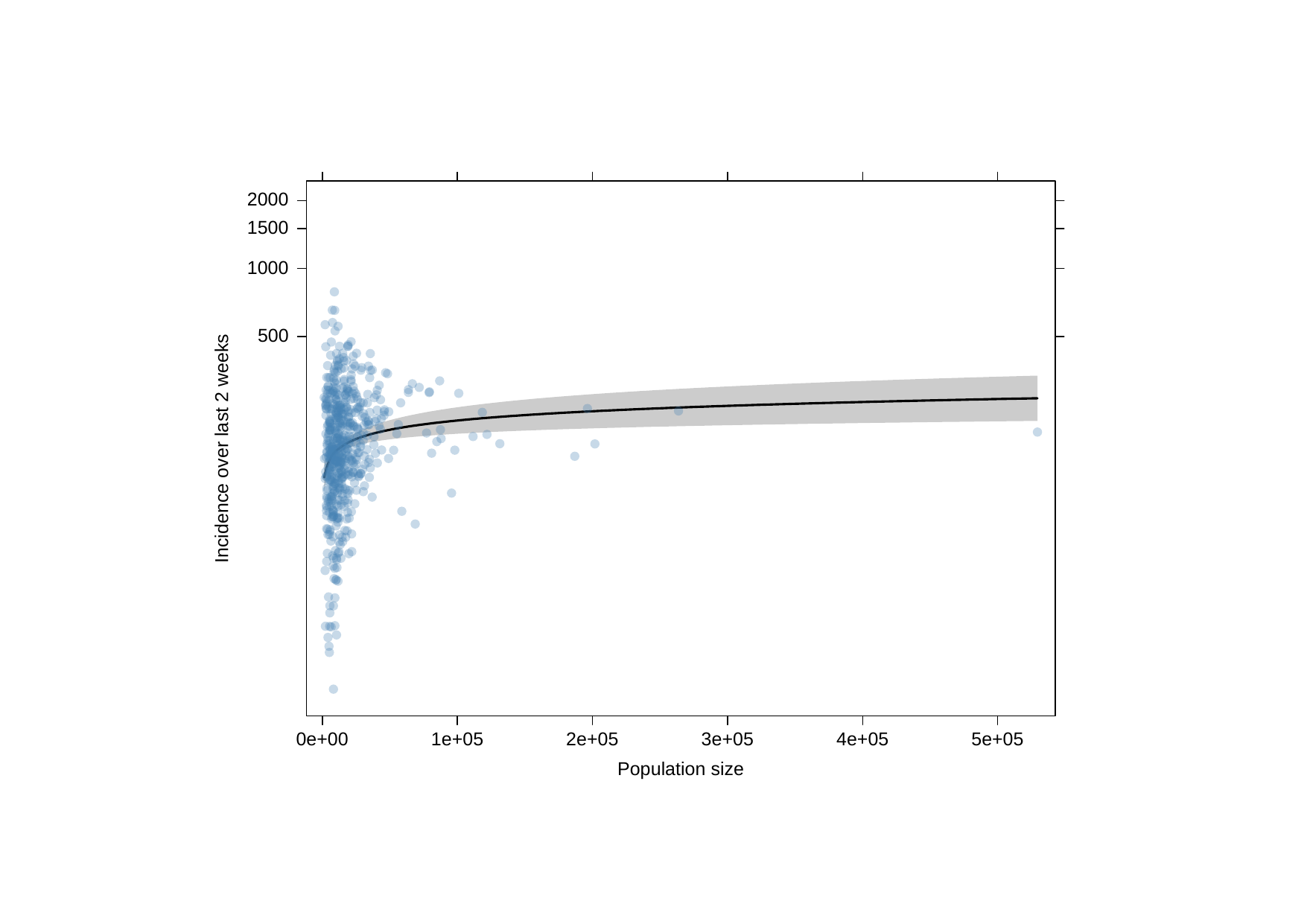

2000

1500

1000

 500

Incidence over last 2 weeks

3e+05
0e+00
1e+05
2e+05
4e+05
5e+05
Population size